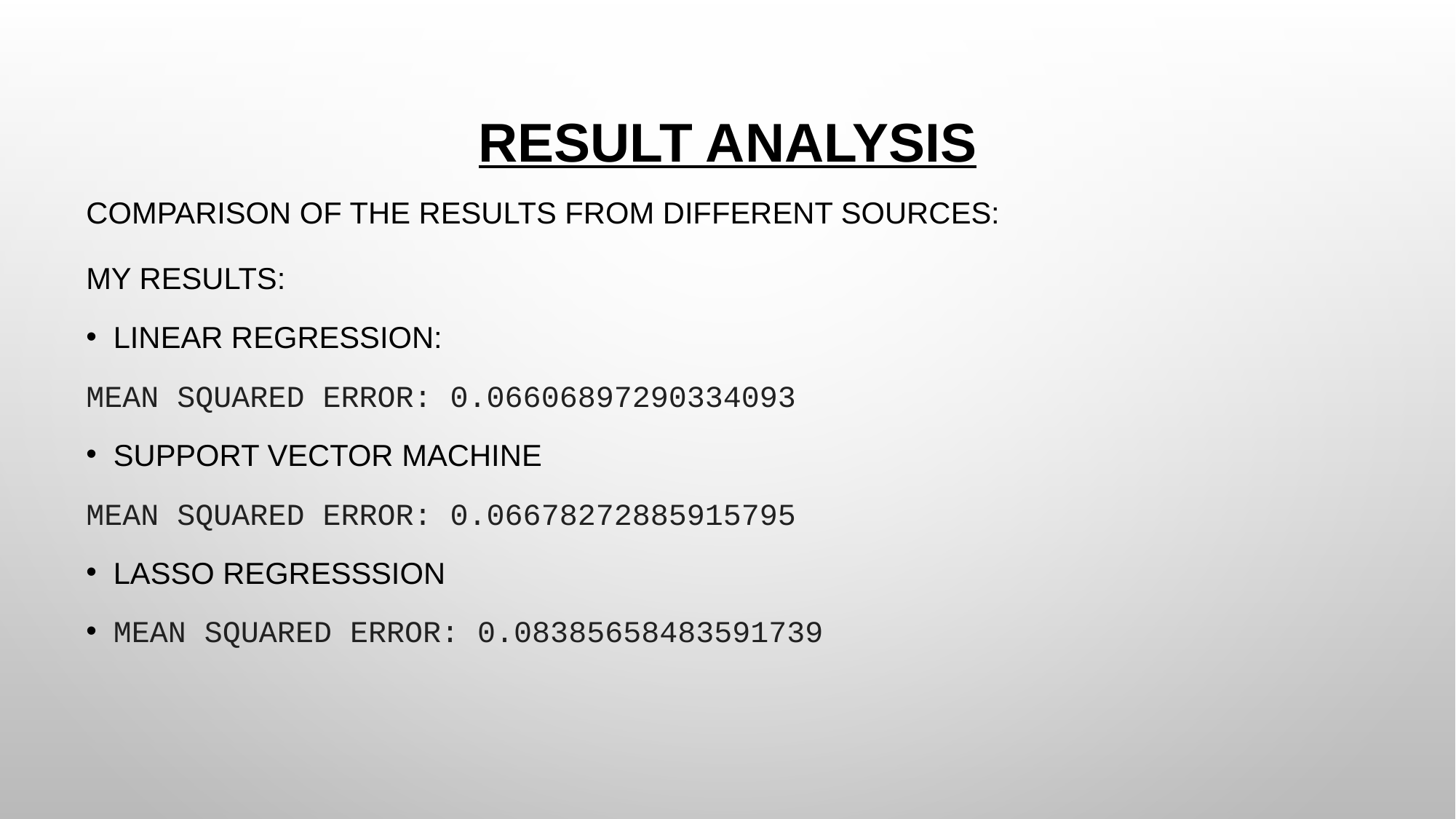

# RESULT ANALYSIS
Comparison of the results from different sources:
My results:
LINEAR REGRESSION:
Mean Squared Error: 0.06606897290334093
SUPPORT VECTOR MACHINE
Mean Squared Error: 0.06678272885915795
LASSO REGRESSSION
Mean Squared Error: 0.08385658483591739